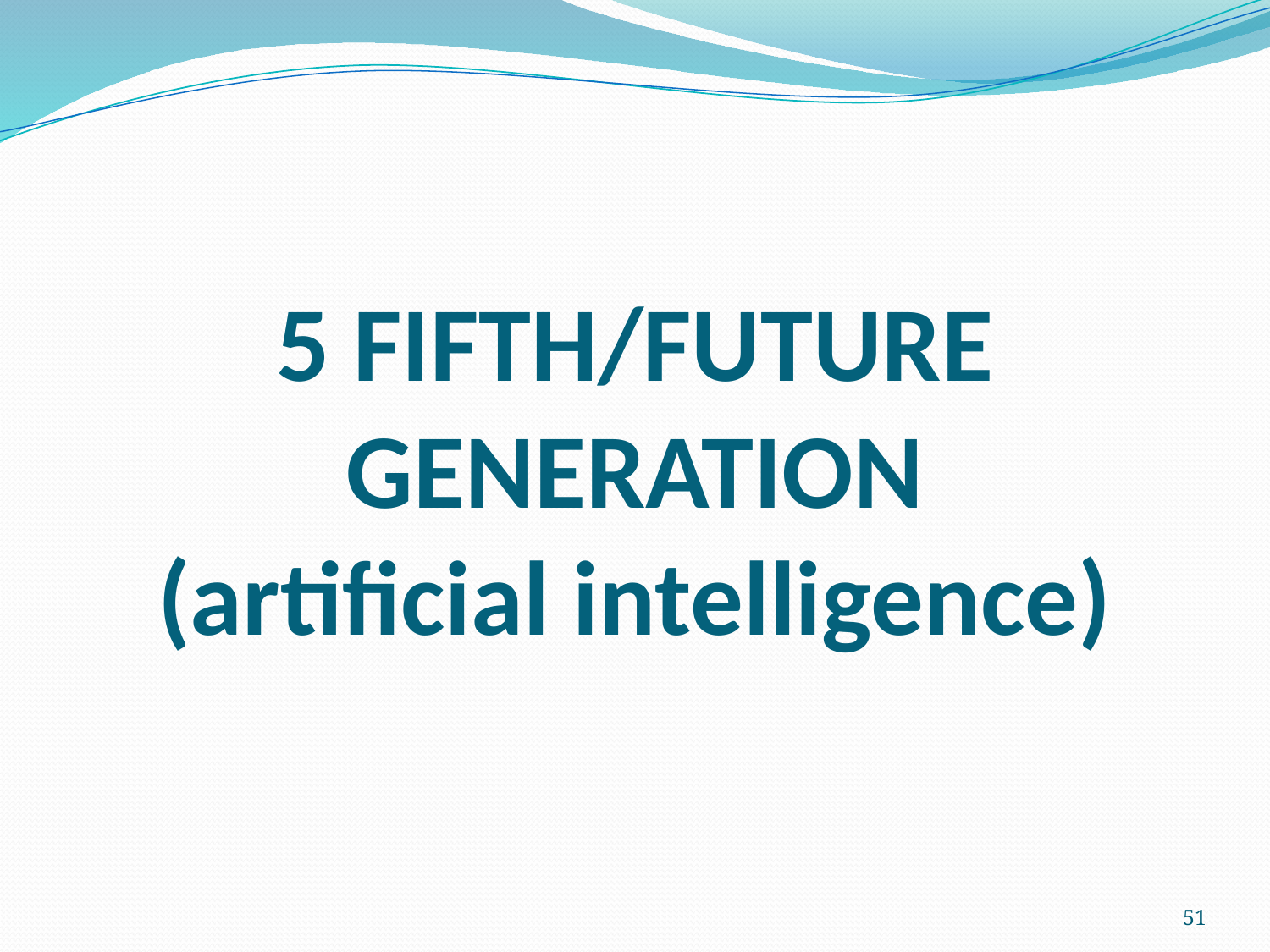

# 5 FIFTH/FUTURE GENERATION (artificial intelligence)
51